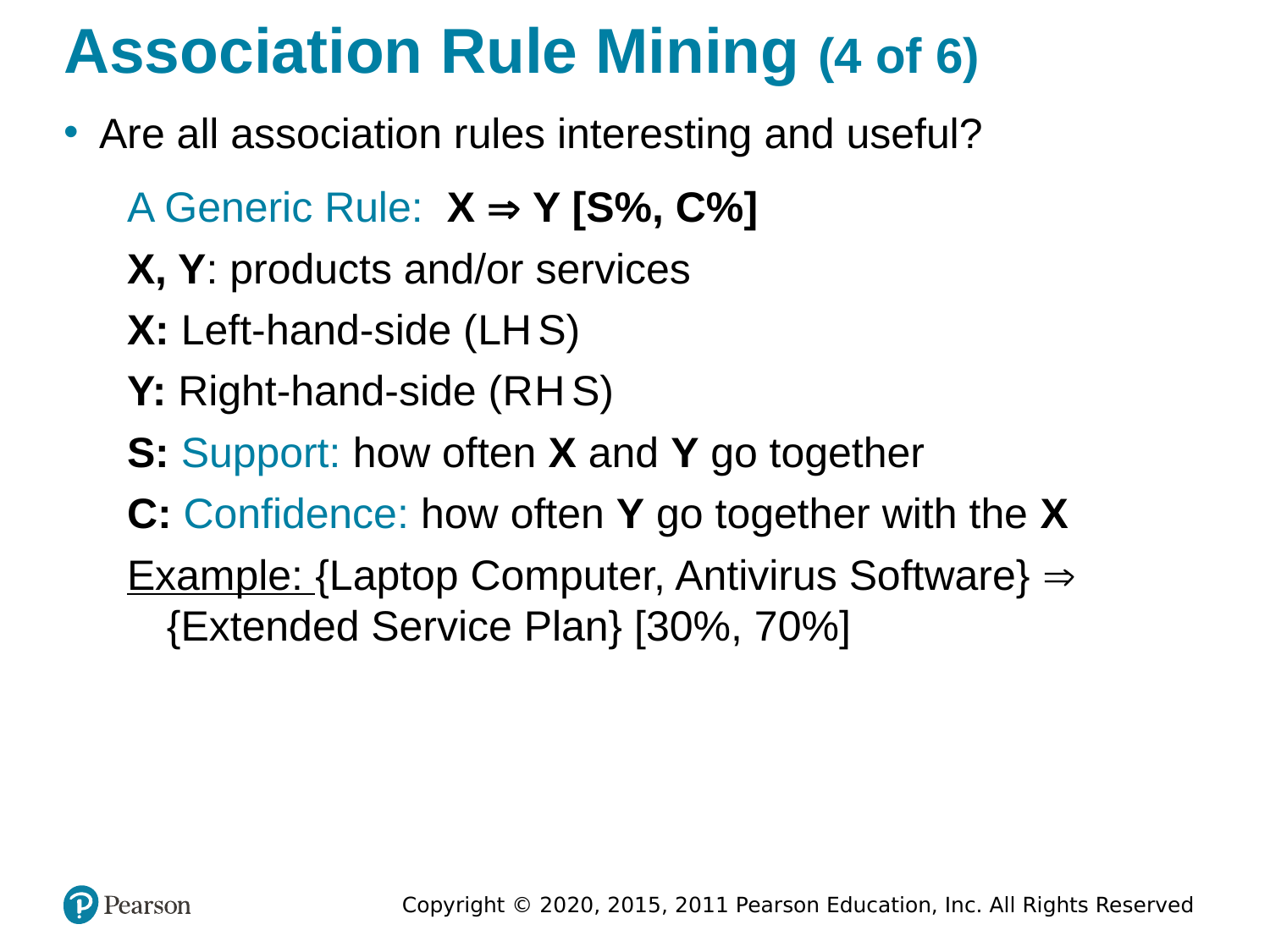

# Association Rule Mining (4 of 6)
Are all association rules interesting and useful?
A Generic Rule:  X ⇒ Y [S%, C%]
X, Y: products and/or services
X: Left-hand-side (L H S)
Y: Right-hand-side (R H S)
S: Support: how often X and Y go together
C: Confidence: how often Y go together with the X
Example: {Laptop Computer, Antivirus Software} ⇒ {Extended Service Plan} [30%, 70%]